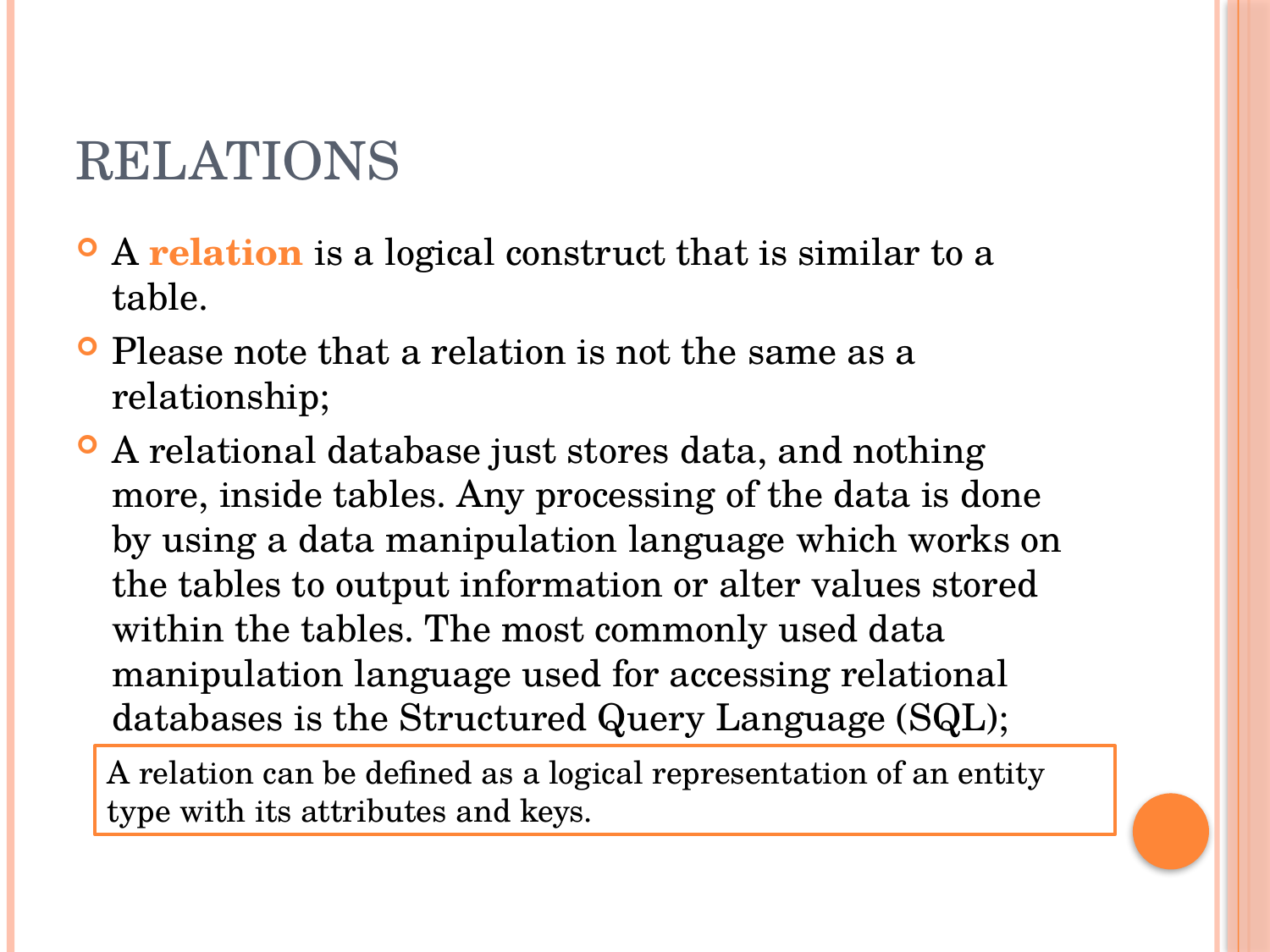

# Relations
A relation is a logical construct that is similar to a table.
Please note that a relation is not the same as a relationship;
A relational database just stores data, and nothing more, inside tables. Any processing of the data is done by using a data manipulation language which works on the tables to output information or alter values stored within the tables. The most commonly used data manipulation language used for accessing relational databases is the Structured Query Language (SQL);

A relation can be defined as a logical representation of an entity type with its attributes and keys.